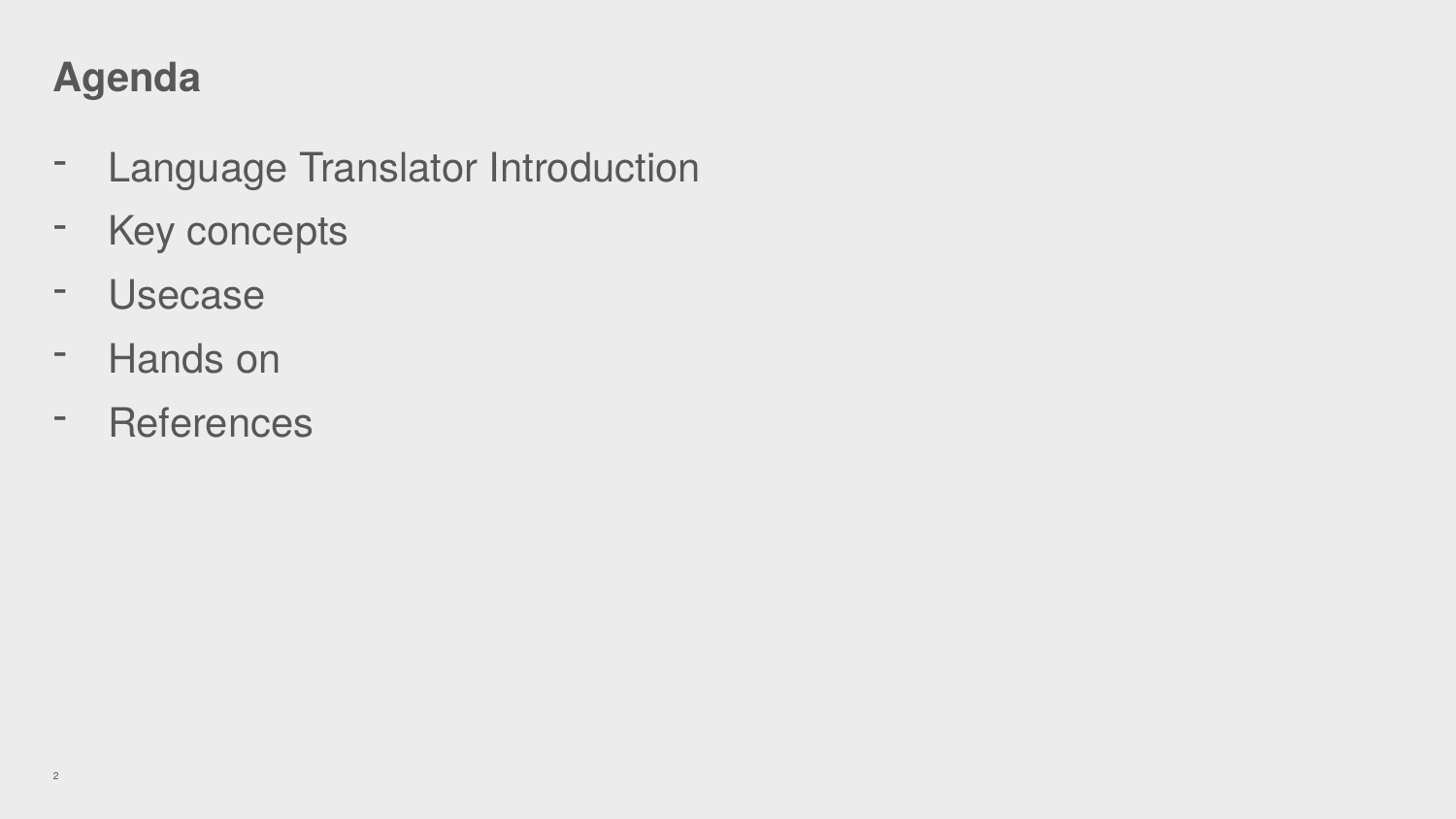

# Agenda
Language Translator Introduction
Key concepts
Usecase
Hands on
References

2